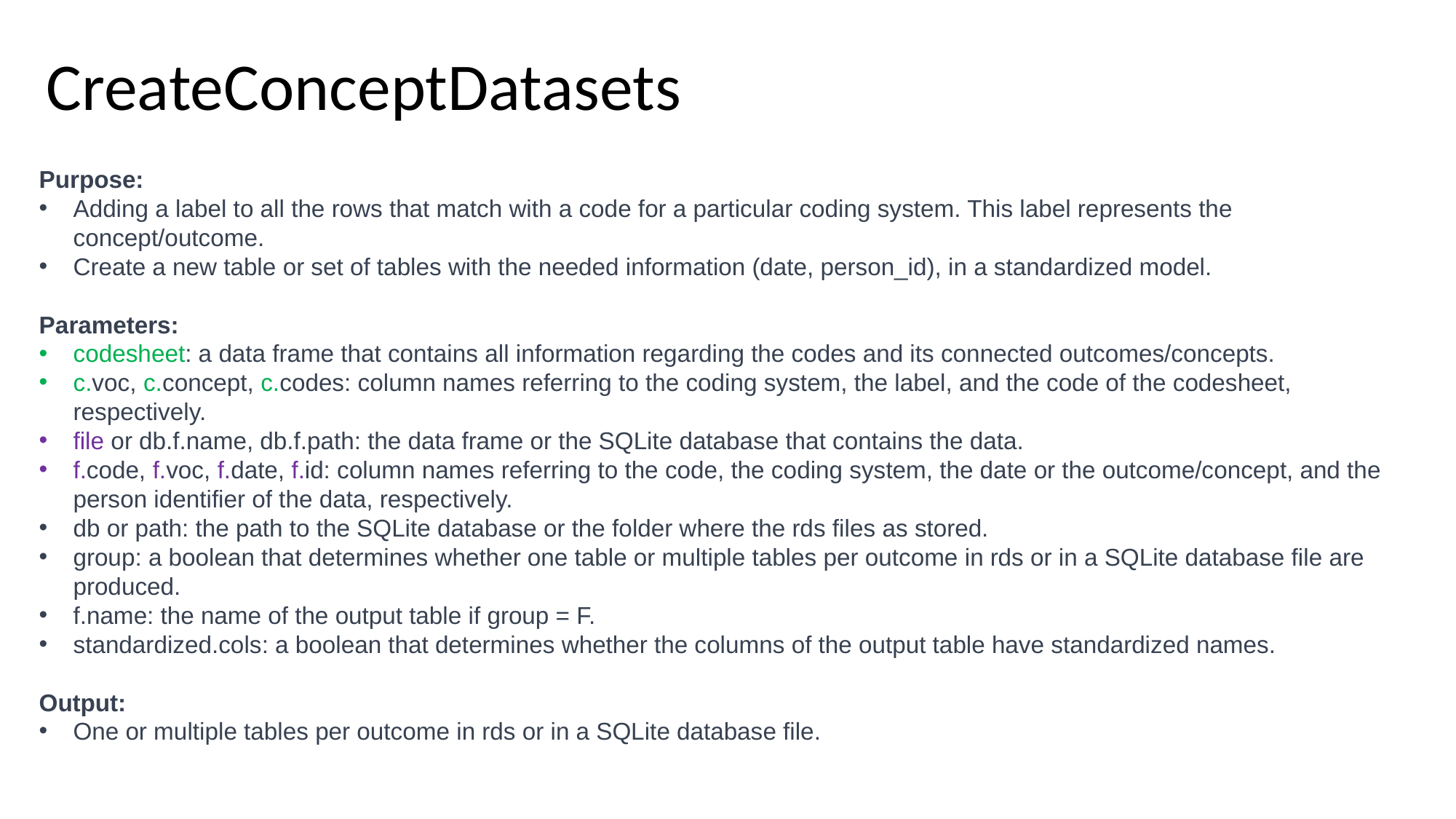

# CreateConceptDatasets
Purpose:
Adding a label to all the rows that match with a code for a particular coding system. This label represents the concept/outcome.
Create a new table or set of tables with the needed information (date, person_id), in a standardized model.

Parameters:
codesheet: a data frame that contains all information regarding the codes and its connected outcomes/concepts.
c.voc, c.concept, c.codes: column names referring to the coding system, the label, and the code of the codesheet, respectively.
file or db.f.name, db.f.path: the data frame or the SQLite database that contains the data.
f.code, f.voc, f.date, f.id: column names referring to the code, the coding system, the date or the outcome/concept, and the person identifier of the data, respectively.
db or path: the path to the SQLite database or the folder where the rds files as stored.
group: a boolean that determines whether one table or multiple tables per outcome in rds or in a SQLite database file are produced.
f.name: the name of the output table if group = F.
standardized.cols: a boolean that determines whether the columns of the output table have standardized names.

Output:
One or multiple tables per outcome in rds or in a SQLite database file.